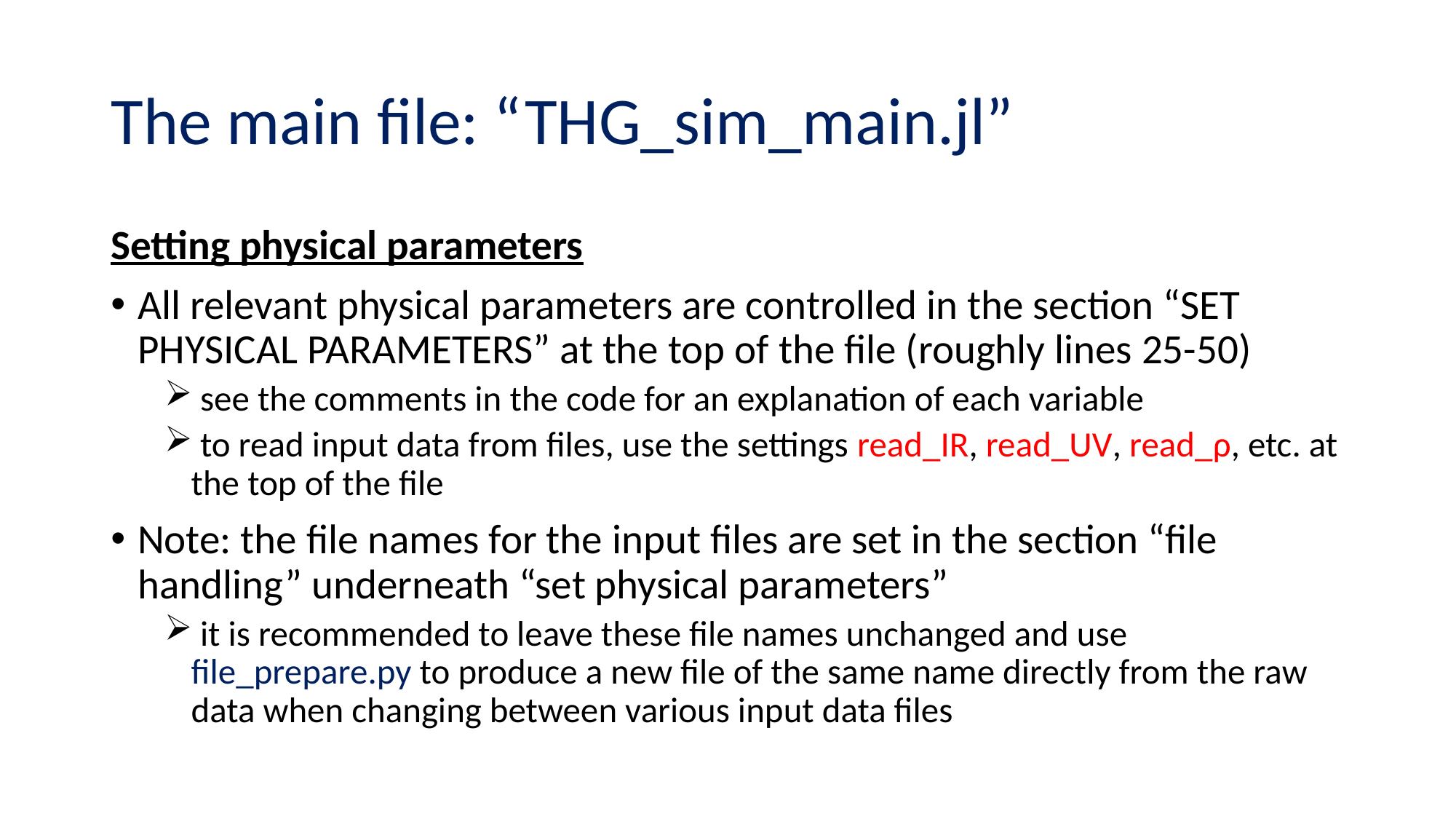

# The main file: “THG_sim_main.jl”
Setting physical parameters
All relevant physical parameters are controlled in the section “SET PHYSICAL PARAMETERS” at the top of the file (roughly lines 25-50)
 see the comments in the code for an explanation of each variable
 to read input data from files, use the settings read_IR, read_UV, read_ρ, etc. at the top of the file
Note: the file names for the input files are set in the section “file handling” underneath “set physical parameters”
 it is recommended to leave these file names unchanged and use file_prepare.py to produce a new file of the same name directly from the raw data when changing between various input data files